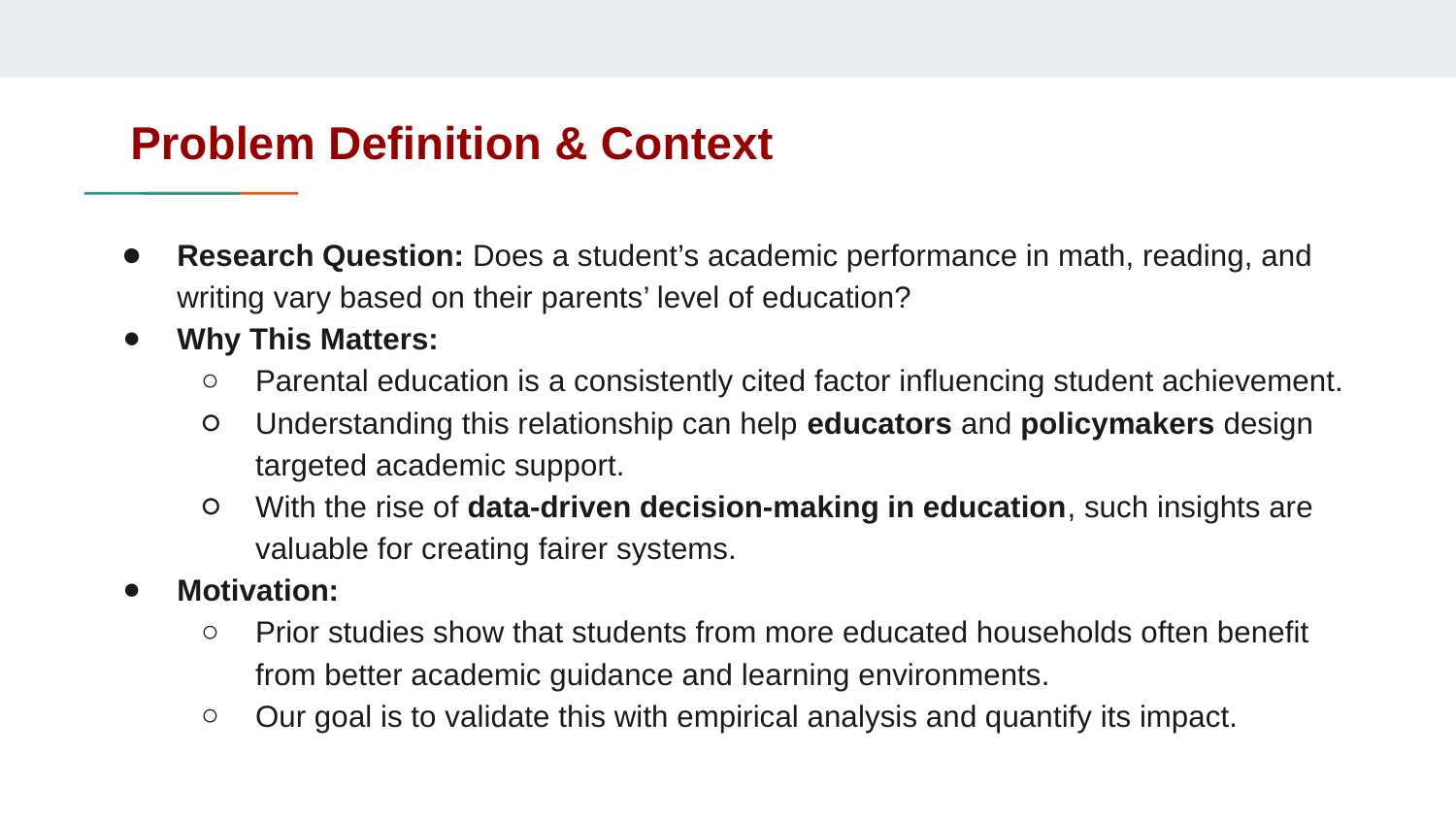

# Problem Definition & Context
Research Question: Does a student’s academic performance in math, reading, and writing vary based on their parents’ level of education?
Why This Matters:
Parental education is a consistently cited factor influencing student achievement.
Understanding this relationship can help educators and policymakers design targeted academic support.
With the rise of data-driven decision-making in education, such insights are valuable for creating fairer systems.
Motivation:
Prior studies show that students from more educated households often benefit from better academic guidance and learning environments.
Our goal is to validate this with empirical analysis and quantify its impact.